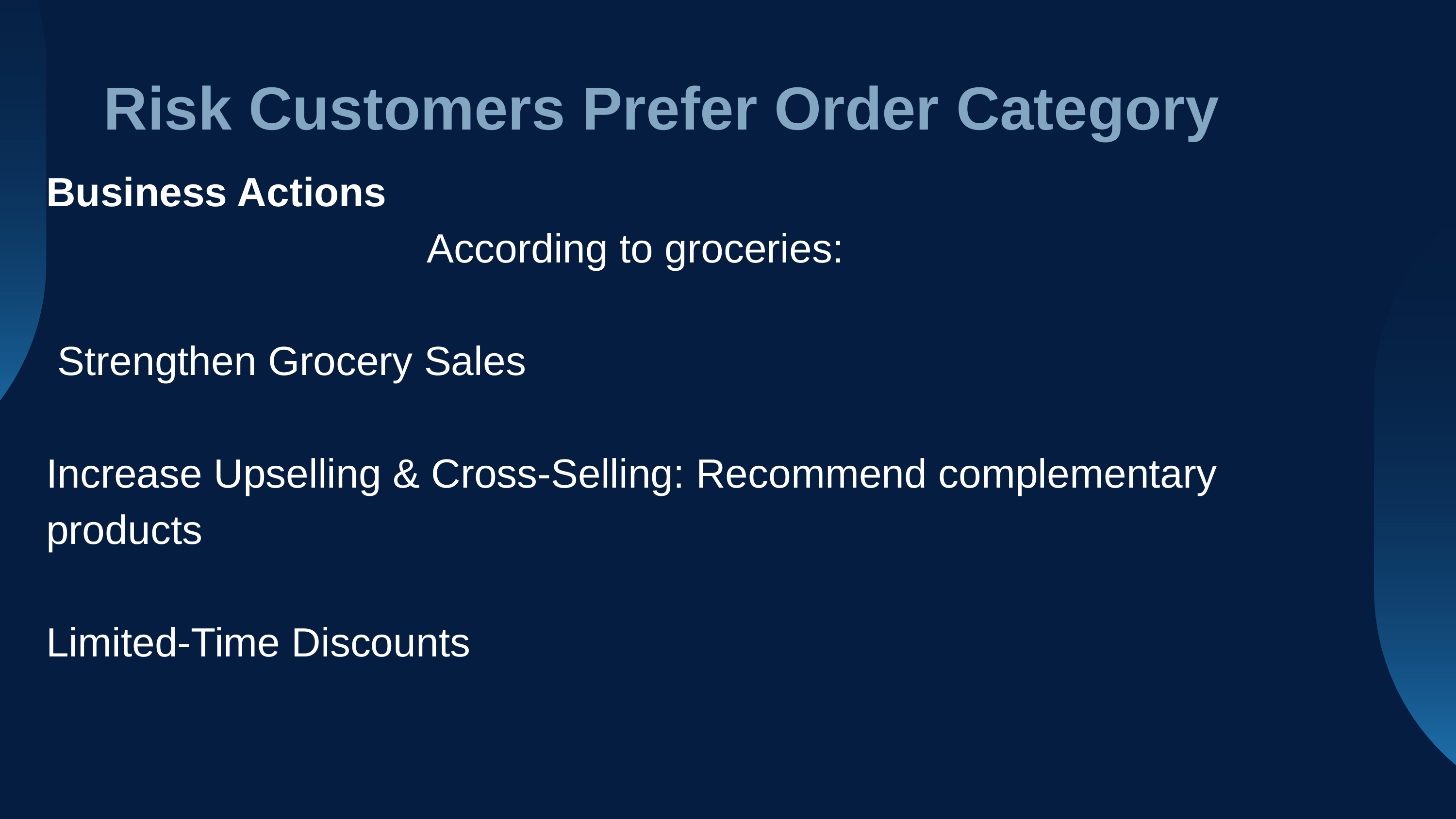

Risk Customers Prefer Order Category

Business Actions
According to groceries:

 Strengthen Grocery Sales

Increase Upselling & Cross-Selling: Recommend complementary products

Limited-Time Discounts